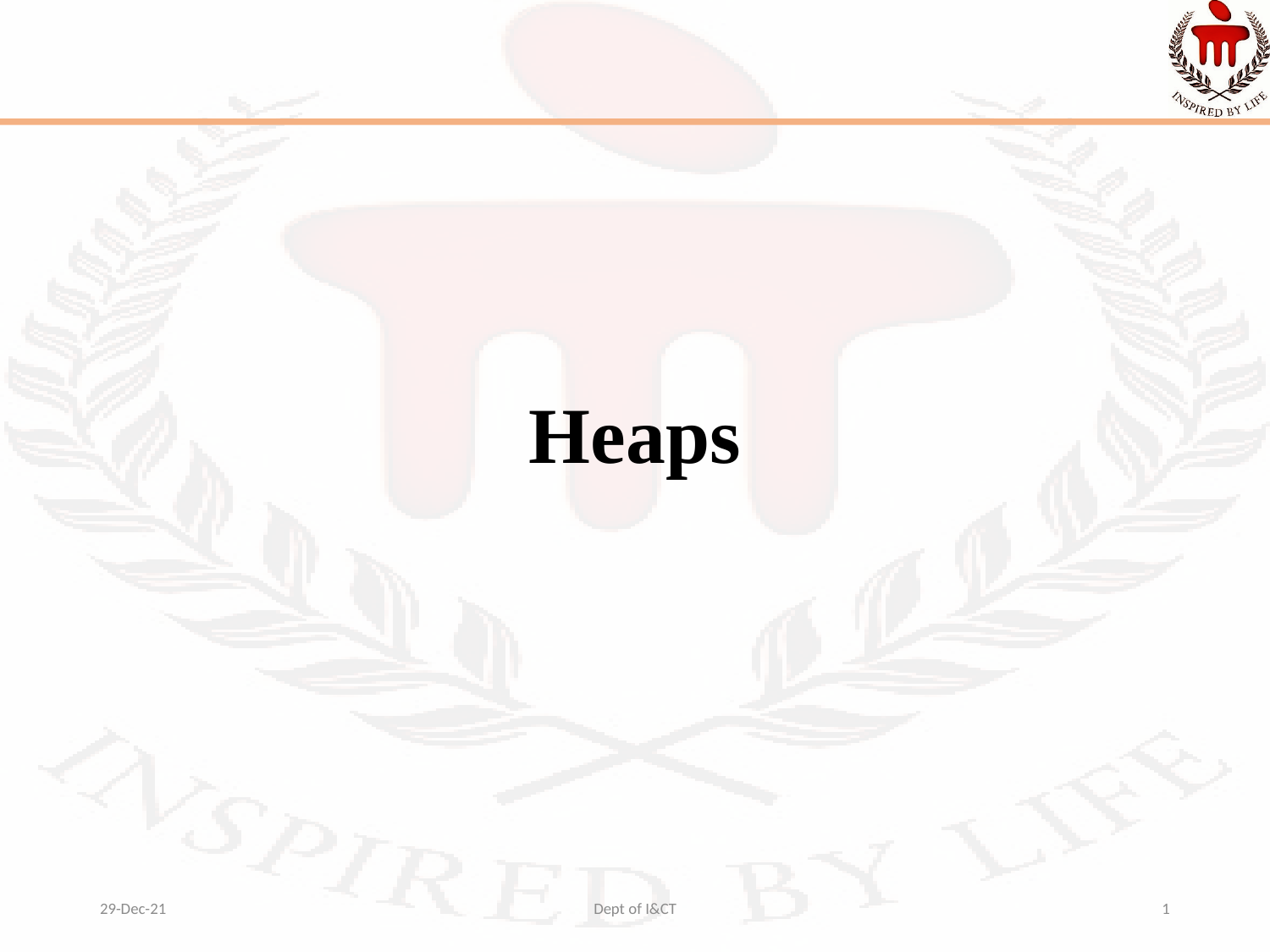

# Heaps

29-Dec-21
Dept of I&CT
1